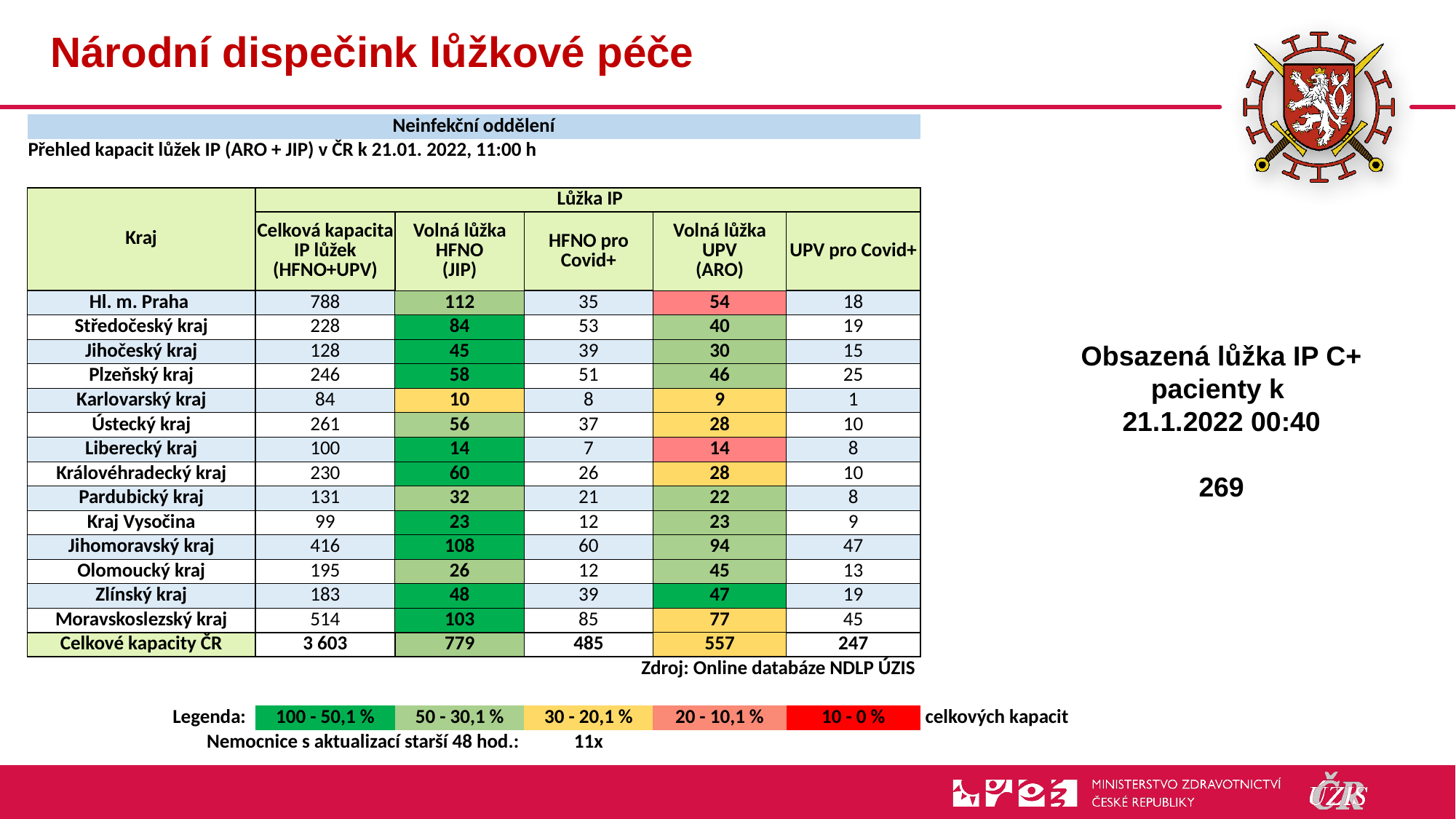

# Národní dispečink lůžkové péče
| Neinfekční oddělení |  |  |  |  |  |  |
| --- | --- | --- | --- | --- | --- | --- |
| Přehled kapacit lůžek IP (ARO + JIP) v ČR k 21.01. 2022, 11:00 h |  |  |  |  |  |  |
|  |  |  |  |  |  |  |
| Kraj | Lůžka IP |  |  |  |  |  |
|  | Celková kapacita IP lůžek (HFNO+UPV) | Volná lůžka HFNO (JIP) | HFNO pro Covid+ | Volná lůžka UPV (ARO) | UPV pro Covid+ |  |
| Hl. m. Praha | 788 | 112 | 35 | 54 | 18 |  |
| Středočeský kraj | 228 | 84 | 53 | 40 | 19 |  |
| Jihočeský kraj | 128 | 45 | 39 | 30 | 15 |  |
| Plzeňský kraj | 246 | 58 | 51 | 46 | 25 |  |
| Karlovarský kraj | 84 | 10 | 8 | 9 | 1 |  |
| Ústecký kraj | 261 | 56 | 37 | 28 | 10 |  |
| Liberecký kraj | 100 | 14 | 7 | 14 | 8 |  |
| Královéhradecký kraj | 230 | 60 | 26 | 28 | 10 |  |
| Pardubický kraj | 131 | 32 | 21 | 22 | 8 |  |
| Kraj Vysočina | 99 | 23 | 12 | 23 | 9 |  |
| Jihomoravský kraj | 416 | 108 | 60 | 94 | 47 |  |
| Olomoucký kraj | 195 | 26 | 12 | 45 | 13 |  |
| Zlínský kraj | 183 | 48 | 39 | 47 | 19 |  |
| Moravskoslezský kraj | 514 | 103 | 85 | 77 | 45 |  |
| Celkové kapacity ČR | 3 603 | 779 | 485 | 557 | 247 |  |
| Zdroj: Online databáze NDLP ÚZIS |  |  |  |  |  |  |
|  |  |  |  |  |  |  |
| Legenda: | 100 - 50,1 % | 50 - 30,1 % | 30 - 20,1 % | 20 - 10,1 % | 10 - 0 % | celkových kapacit |
| Nemocnice s aktualizací starší 48 hod.: |  |  | 11x |  |  |  |
Obsazená lůžka IP C+ pacienty k
21.1.2022 00:40

269